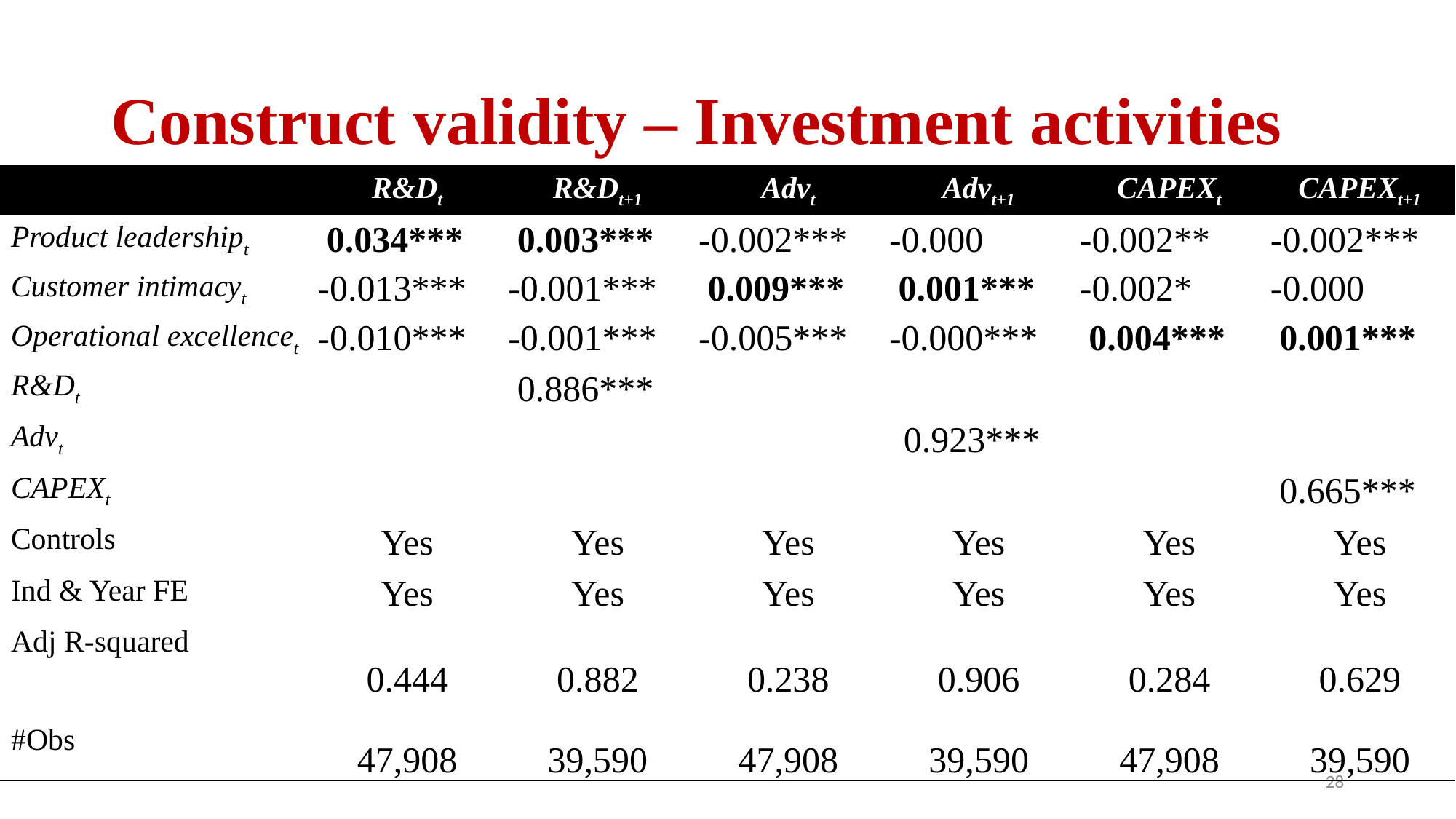

# Construct validity – Investment activities
|  | R&Dt | R&Dt+1 | Advt | Advt+1 | CAPEXt | CAPEXt+1 |
| --- | --- | --- | --- | --- | --- | --- |
| Product leadershipt | 0.034\*\*\* | 0.003\*\*\* | -0.002\*\*\* | -0.000 | -0.002\*\* | -0.002\*\*\* |
| Customer intimacyt | -0.013\*\*\* | -0.001\*\*\* | 0.009\*\*\* | 0.001\*\*\* | -0.002\* | -0.000 |
| Operational excellencet | -0.010\*\*\* | -0.001\*\*\* | -0.005\*\*\* | -0.000\*\*\* | 0.004\*\*\* | 0.001\*\*\* |
| R&Dt |  | 0.886\*\*\* |  |  |  |  |
| Advt |  |  |  | 0.923\*\*\* |  |  |
| CAPEXt |  |  |  |  |  | 0.665\*\*\* |
| Controls | Yes | Yes | Yes | Yes | Yes | Yes |
| Ind & Year FE | Yes | Yes | Yes | Yes | Yes | Yes |
| Adj R-squared | 0.444 | 0.882 | 0.238 | 0.906 | 0.284 | 0.629 |
| #Obs | 47,908 | 39,590 | 47,908 | 39,590 | 47,908 | 39,590 |
28